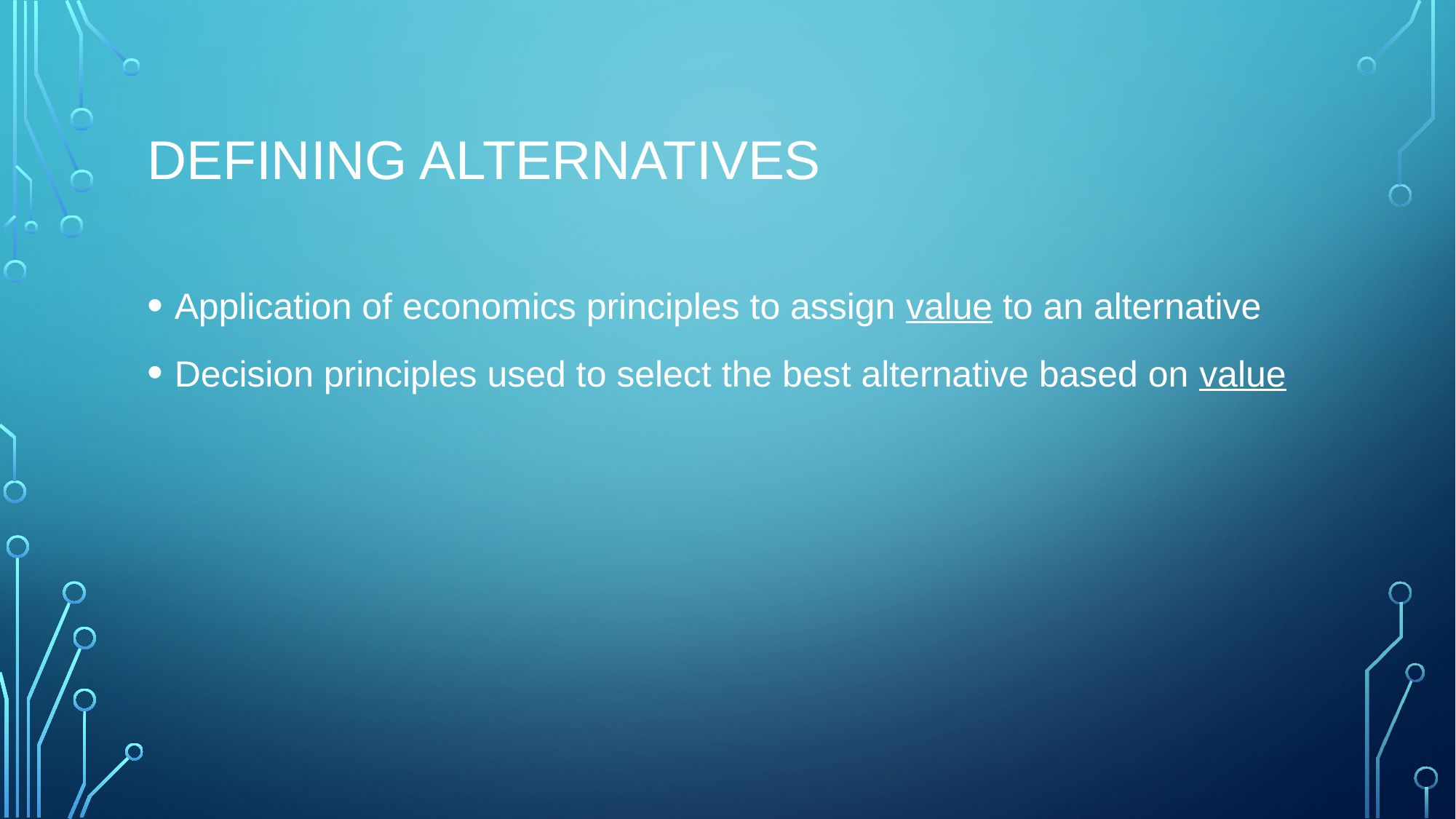

# Defining alternatives
Application of economics principles to assign value to an alternative
Decision principles used to select the best alternative based on value